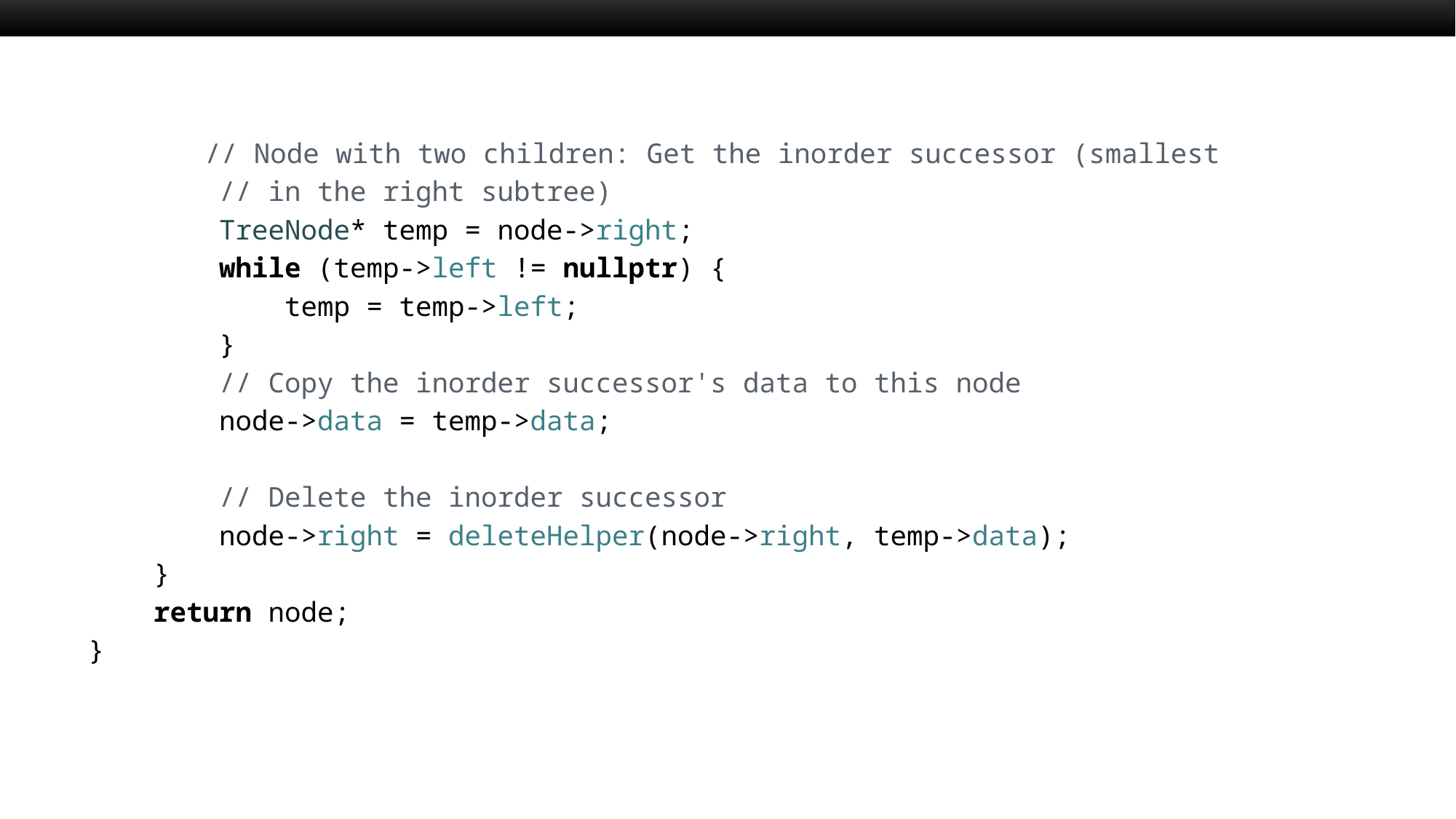

// Node with two children: Get the inorder successor (smallest
        // in the right subtree)
        TreeNode* temp = node->right;
        while (temp->left != nullptr) {
            temp = temp->left;
        }
        // Copy the inorder successor's data to this node
        node->data = temp->data;

        // Delete the inorder successor
        node->right = deleteHelper(node->right, temp->data);
    }
    return node;
}